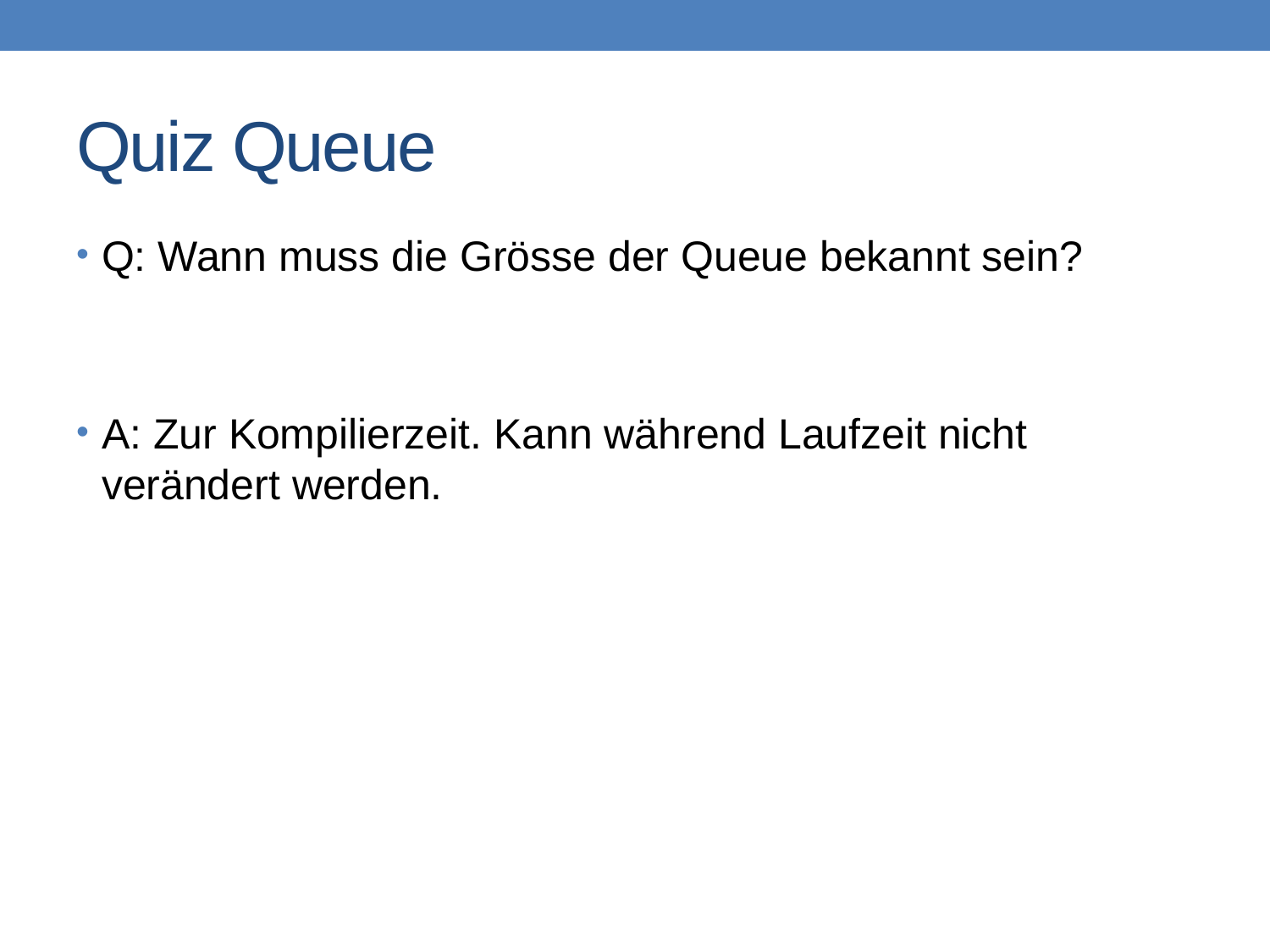

# Quiz Queue
Q: Wann muss die Grösse der Queue bekannt sein?

A: Zur Kompilierzeit. Kann während Laufzeit nicht verändert werden.